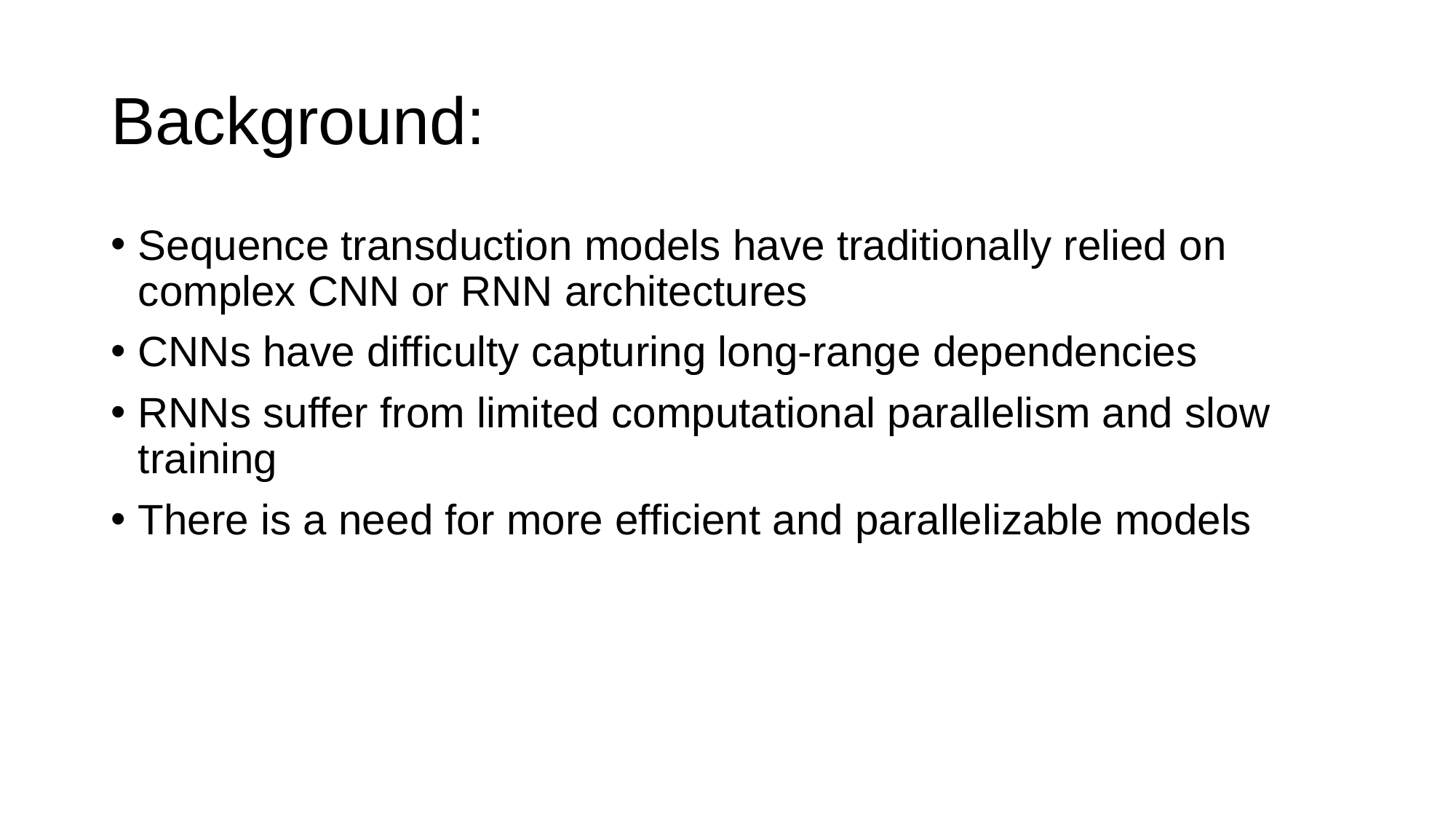

# Background:
Sequence transduction models have traditionally relied on complex CNN or RNN architectures
CNNs have difficulty capturing long-range dependencies
RNNs suffer from limited computational parallelism and slow training
There is a need for more efficient and parallelizable models